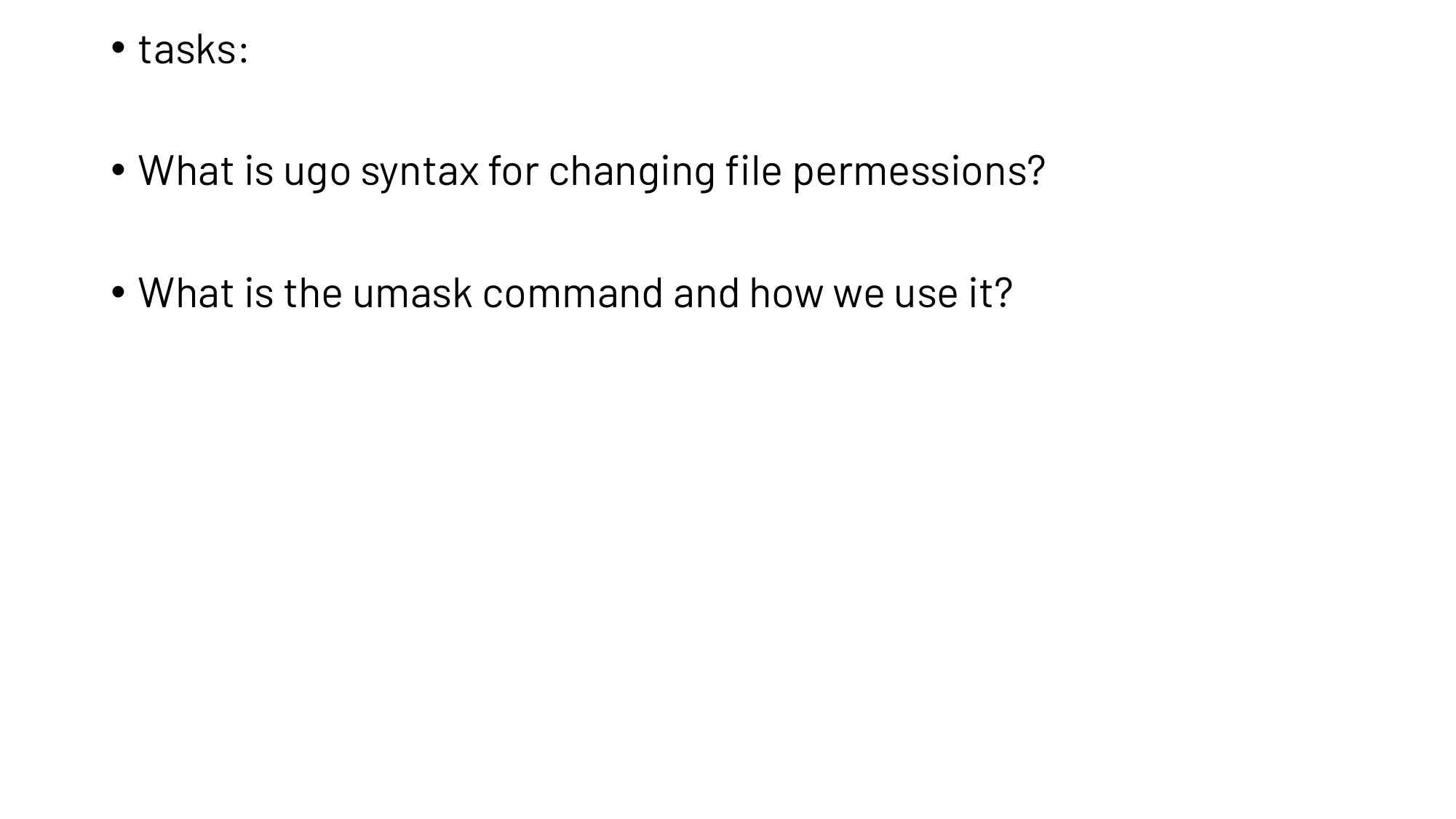

tasks:

What is ugo syntax for changing file permessions?

What is the umask command and how we use it?